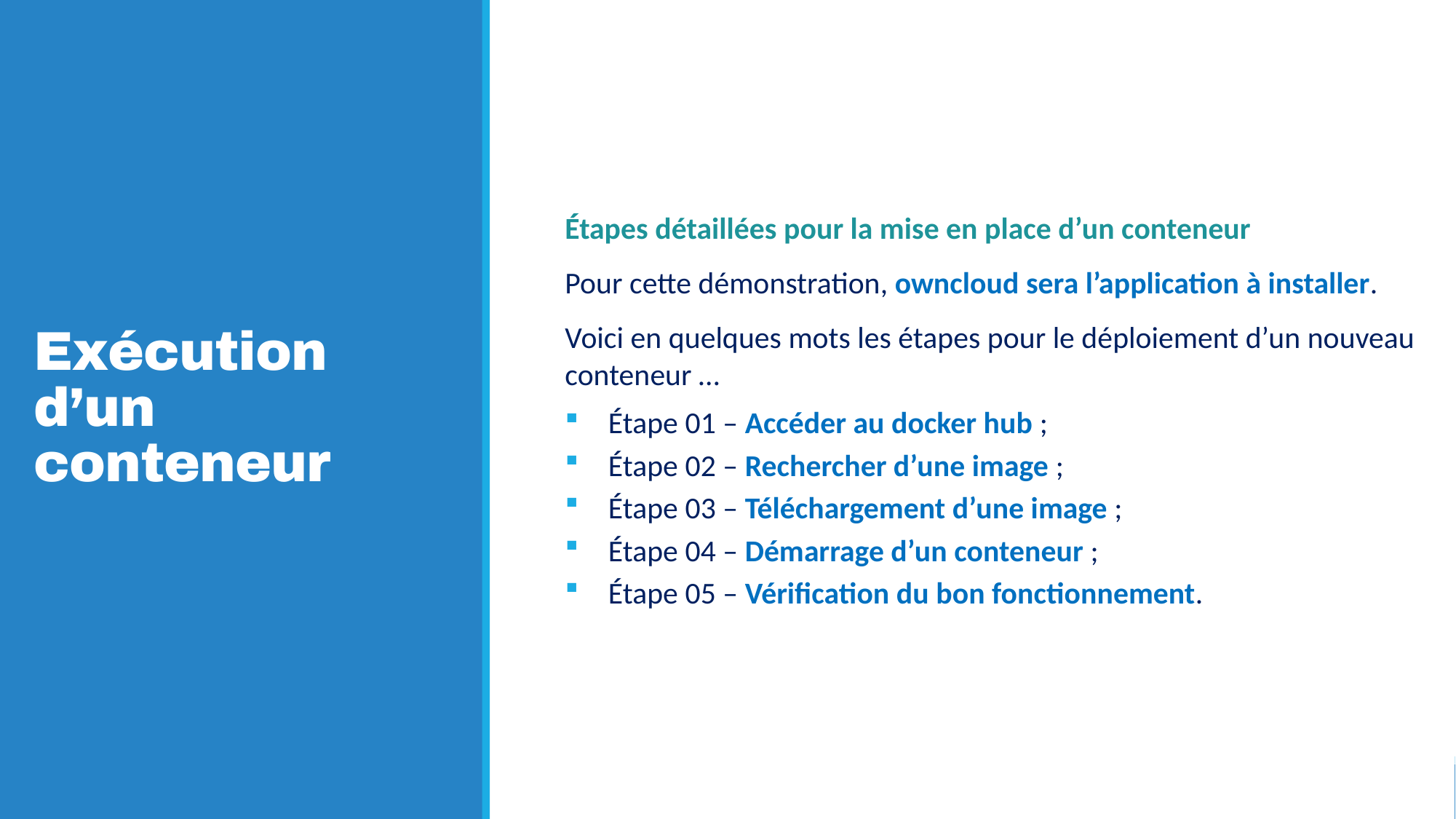

# Exécution d’un conteneur
Étapes détaillées pour la mise en place d’un conteneur
Pour cette démonstration, owncloud sera l’application à installer.
Voici en quelques mots les étapes pour le déploiement d’un nouveau conteneur …
Étape 01 – Accéder au docker hub ;
Étape 02 – Rechercher d’une image ;
Étape 03 – Téléchargement d’une image ;
Étape 04 – Démarrage d’un conteneur ;
Étape 05 – Vérification du bon fonctionnement.